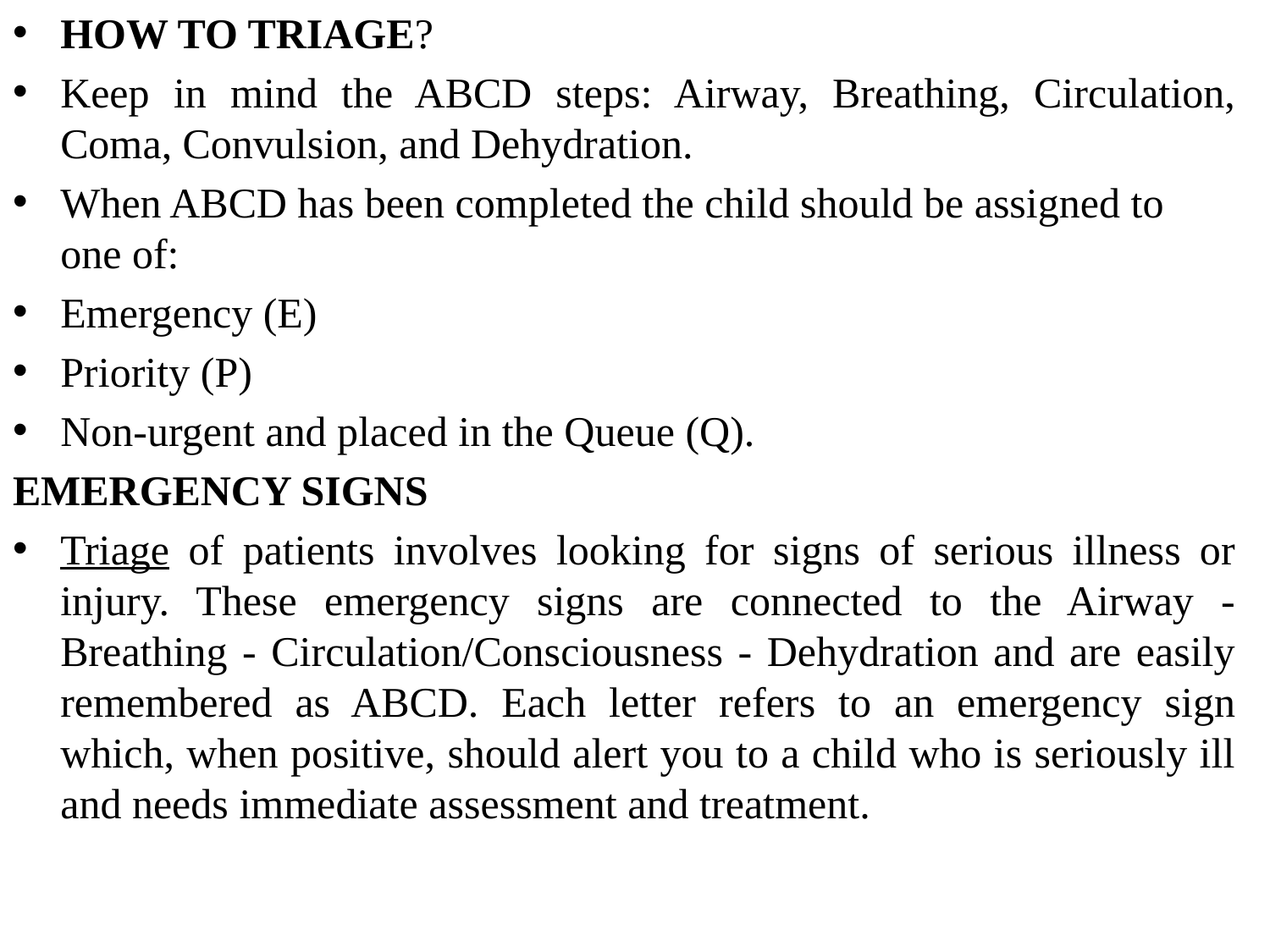

HOW TO TRIAGE?
Keep in mind the ABCD steps: Airway, Breathing, Circulation, Coma, Convulsion, and Dehydration.
When ABCD has been completed the child should be assigned to one of:
Emergency (E)
Priority (P)
Non-urgent and placed in the Queue (Q).
EMERGENCY SIGNS
Triage of patients involves looking for signs of serious illness or injury. These emergency signs are connected to the Airway - Breathing - Circulation/Consciousness - Dehydration and are easily remembered as ABCD. Each letter refers to an emergency sign which, when positive, should alert you to a child who is seriously ill and needs immediate assessment and treatment.

#